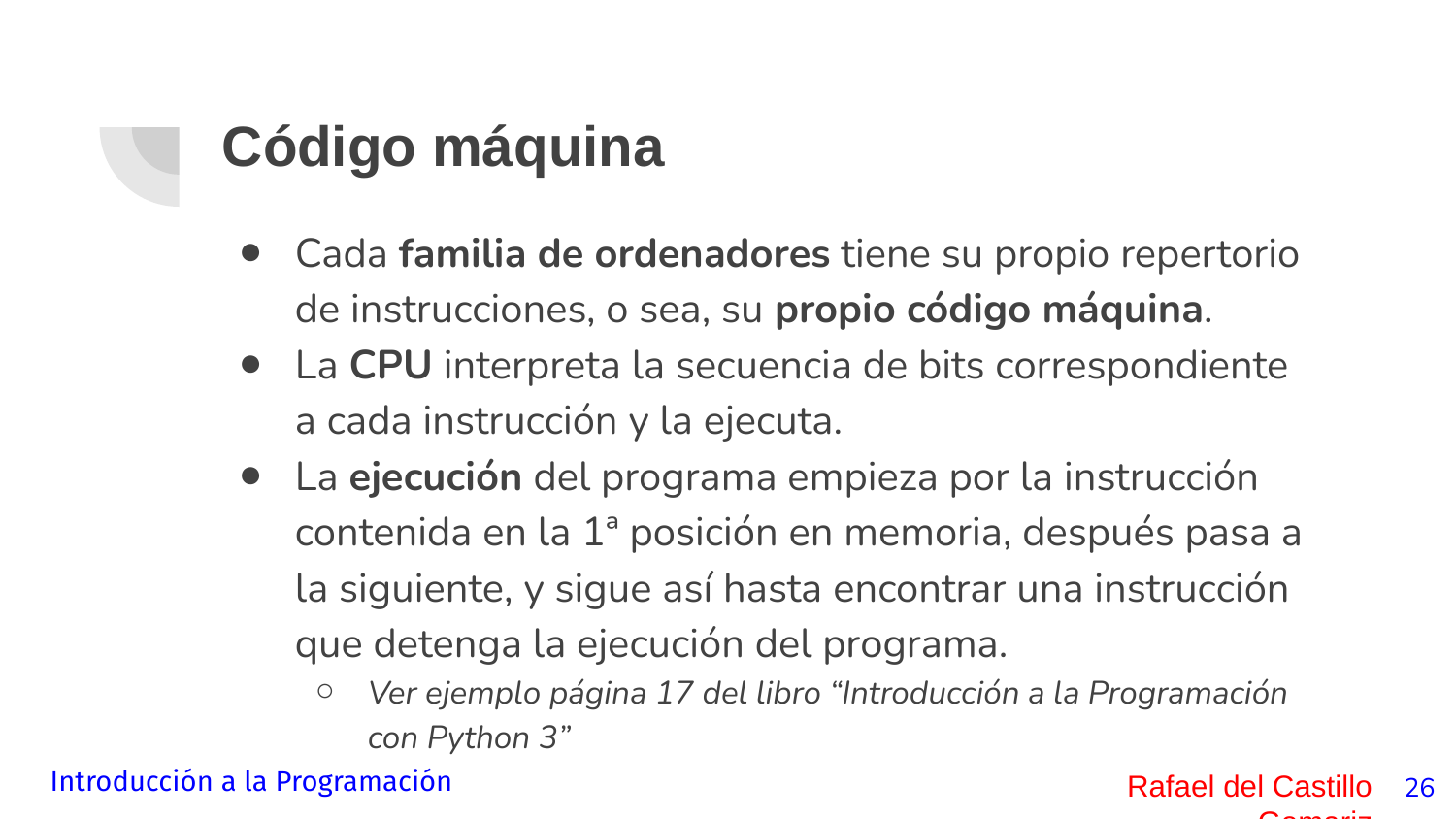

# Código máquina
Cada familia de ordenadores tiene su propio repertorio de instrucciones, o sea, su propio código máquina.
La CPU interpreta la secuencia de bits correspondiente a cada instrucción y la ejecuta.
La ejecución del programa empieza por la instrucción contenida en la 1ª posición en memoria, después pasa a la siguiente, y sigue así hasta encontrar una instrucción que detenga la ejecución del programa.
Ver ejemplo página 17 del libro “Introducción a la Programación con Python 3”
26